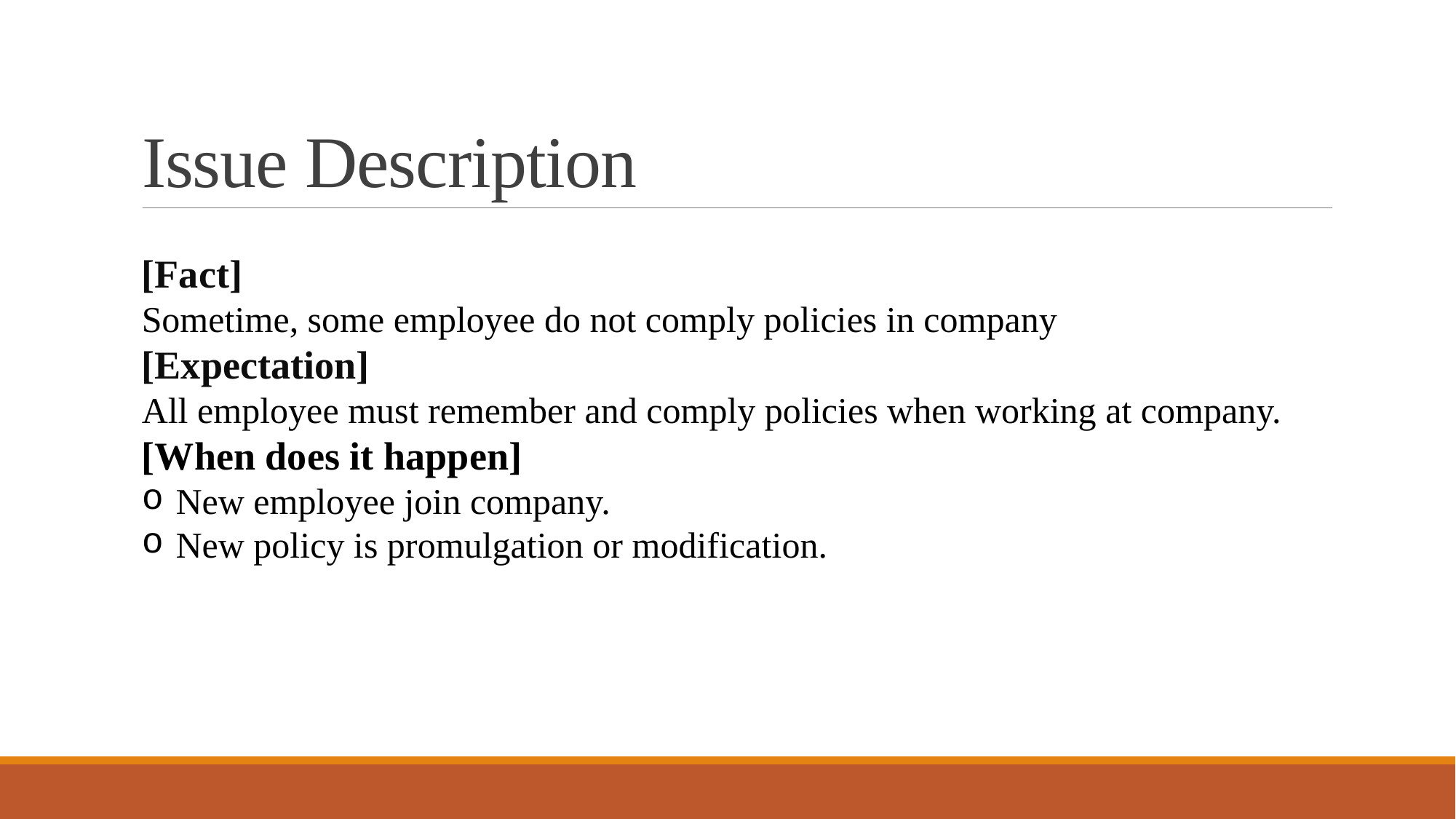

# Issue Description
[Fact]
Sometime, some employee do not comply policies in company
[Expectation]
All employee must remember and comply policies when working at company.
[When does it happen]
New employee join company.
New policy is promulgation or modification.